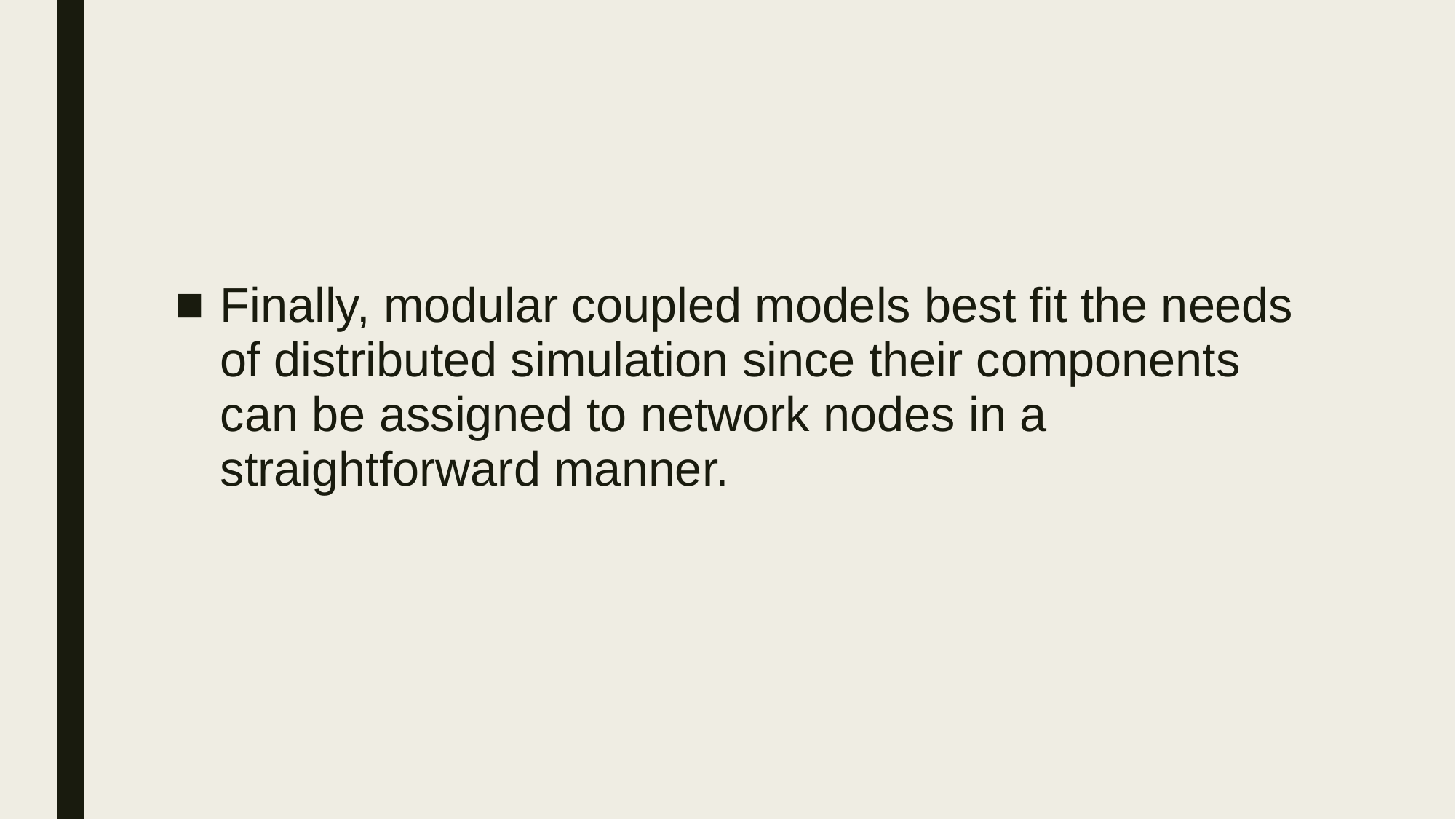

#
Finally, modular coupled models best fit the needs of distributed simulation since their components can be assigned to network nodes in a straightforward manner.